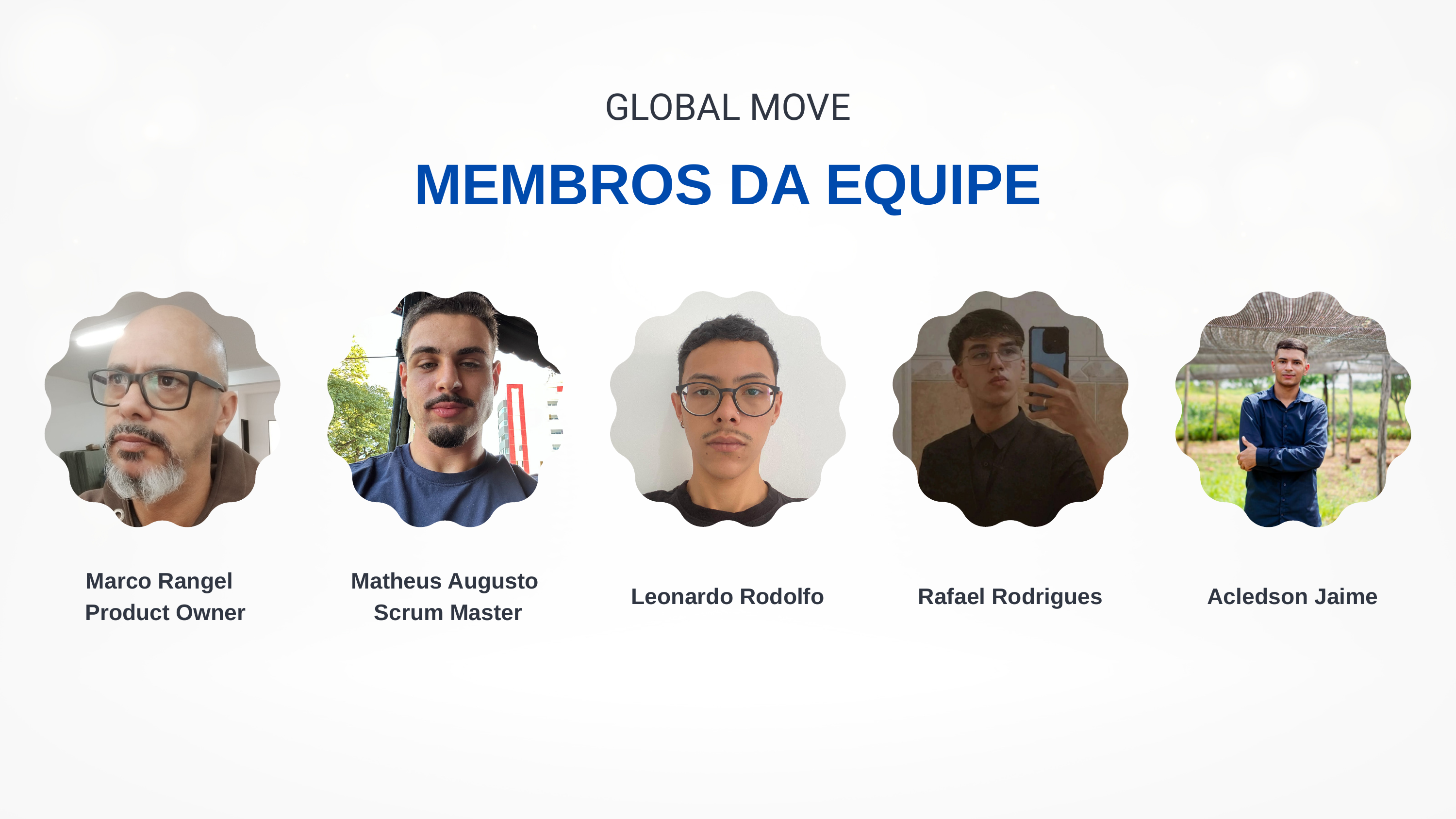

GLOBAL MOVE
MEMBROS DA EQUIPE

Matheus Augusto
 Scrum Master
Marco Rangel
 Product Owner
Leonardo Rodolfo
Rafael Rodrigues
Acledson Jaime